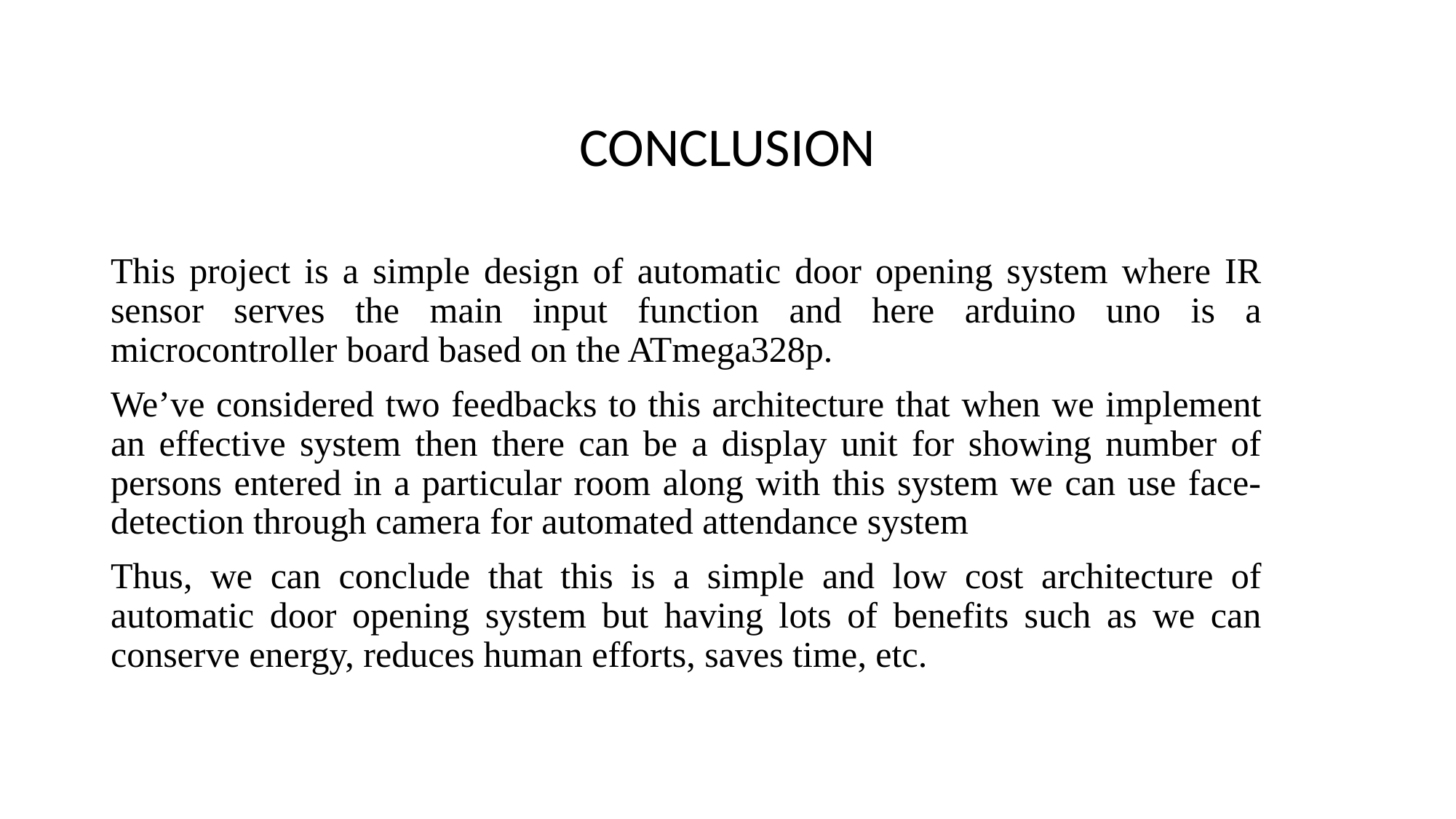

# CONCLUSION
This project is a simple design of automatic door opening system where IR sensor serves the main input function and here arduino uno is a microcontroller board based on the ATmega328p.
We’ve considered two feedbacks to this architecture that when we implement an effective system then there can be a display unit for showing number of persons entered in a particular room along with this system we can use face-detection through camera for automated attendance system
Thus, we can conclude that this is a simple and low cost architecture of automatic door opening system but having lots of benefits such as we can conserve energy, reduces human efforts, saves time, etc.